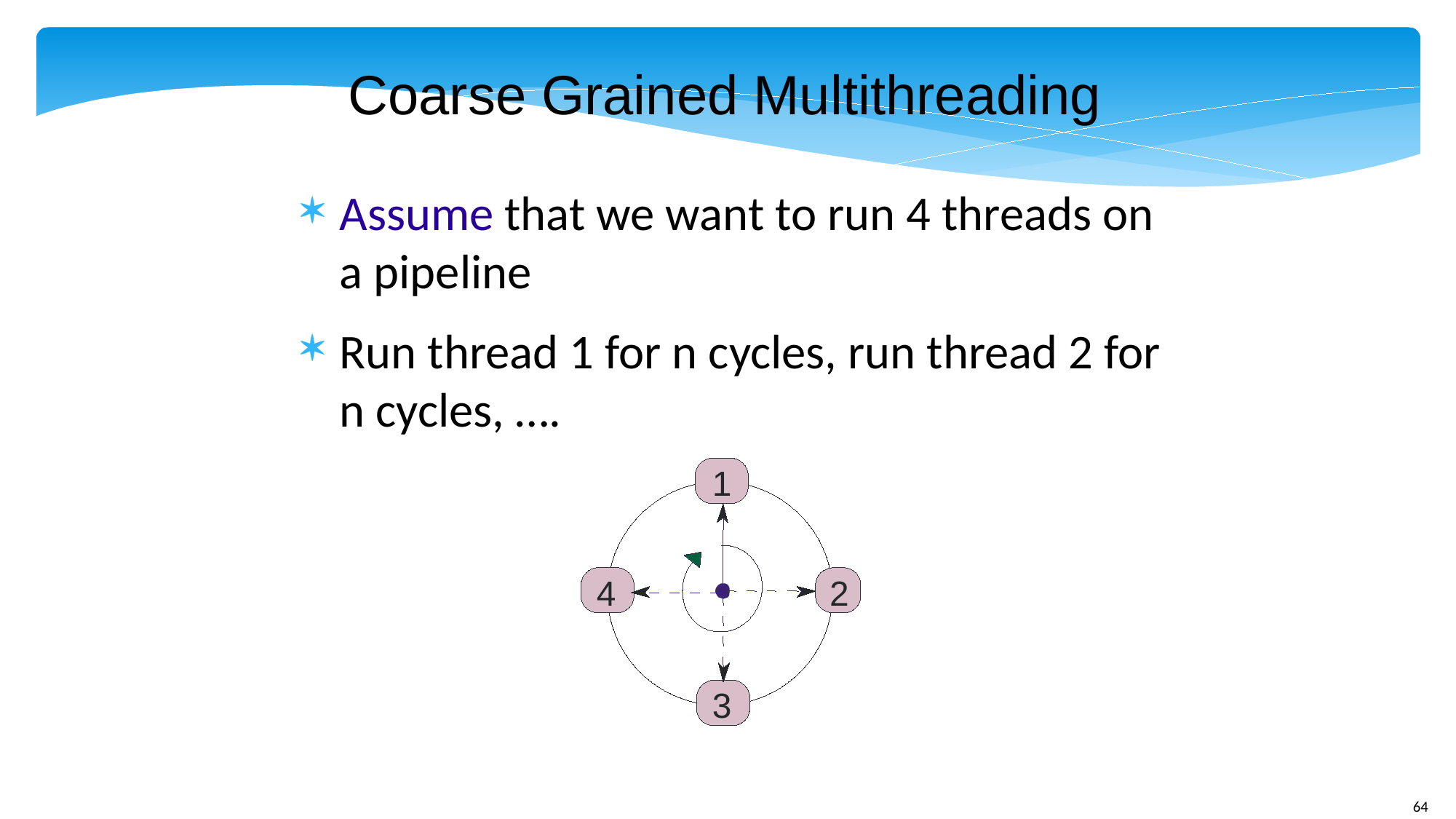

Coarse Grained Multithreading
Assume that we want to run 4 threads on a pipeline
Run thread 1 for n cycles, run thread 2 for n cycles, ….

1

4
2

3